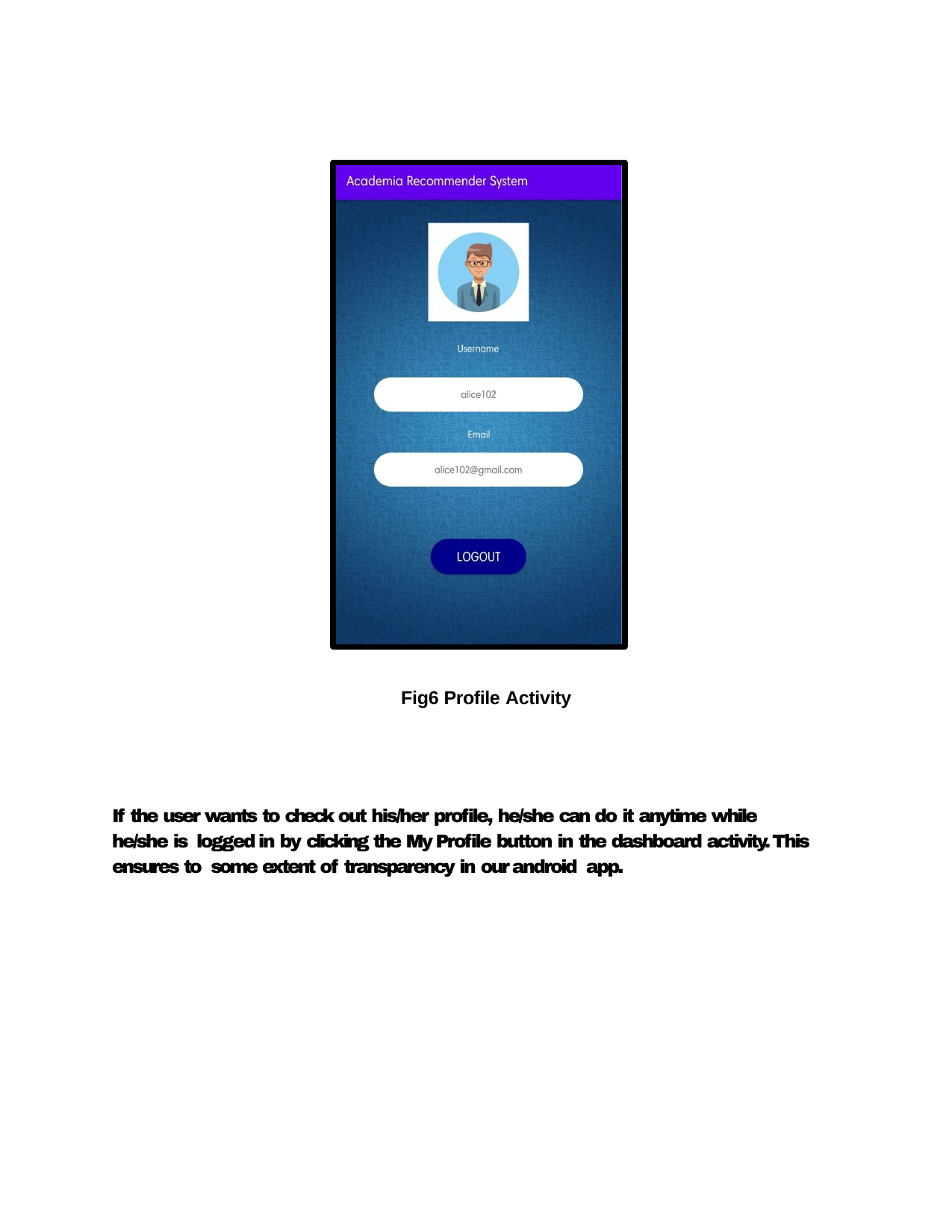

Fig6 Profile Activity
If the user wants to check out his/her profile, he/she can do it anytime while he/she is  logged in by clicking the My Profile button in the dashboard activity. This ensures to  some extent of transparency in our android app.